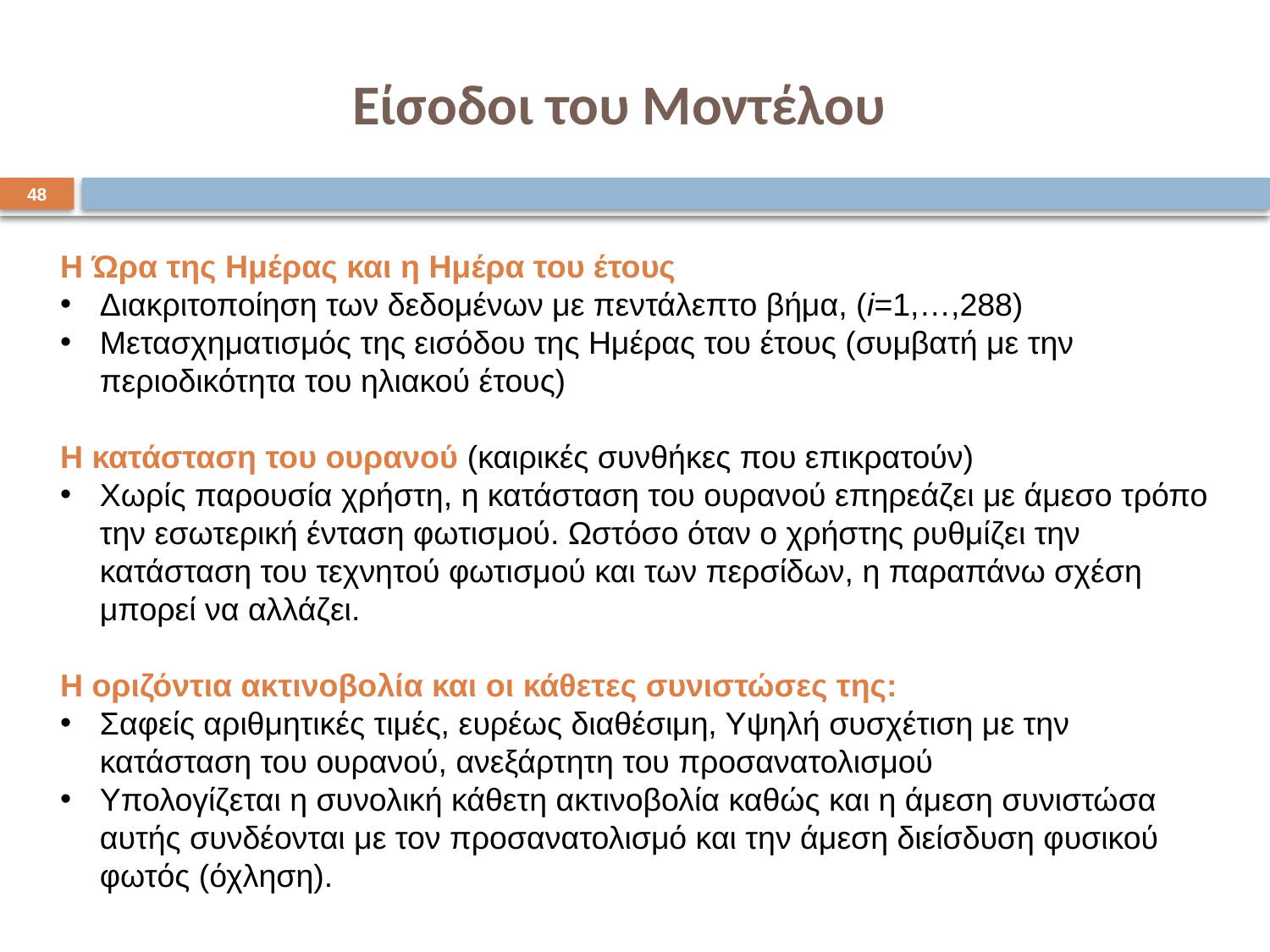

Είσοδοι του Μοντέλου

48
Η Ώρα της Ημέρας και η Ημέρα του έτους
Διακριτοποίηση των δεδομένων με πεντάλεπτο βήμα, (i=1,…,288)
Μετασχηματισμός της εισόδου της Ημέρας του έτους (συμβατή με την περιοδικότητα του ηλιακού έτους)

Η κατάσταση του ουρανού (καιρικές συνθήκες που επικρατούν)
Χωρίς παρουσία χρήστη, η κατάσταση του ουρανού επηρεάζει με άμεσο τρόπο την εσωτερική ένταση φωτισμού. Ωστόσο όταν ο χρήστης ρυθμίζει την κατάσταση του τεχνητού φωτισμού και των περσίδων, η παραπάνω σχέση μπορεί να αλλάζει.

Η οριζόντια ακτινοβολία και οι κάθετες συνιστώσες της:
Σαφείς αριθμητικές τιμές, ευρέως διαθέσιμη, Υψηλή συσχέτιση με την κατάσταση του ουρανού, ανεξάρτητη του προσανατολισμού
Υπολογίζεται η συνολική κάθετη ακτινοβολία καθώς και η άμεση συνιστώσα αυτής συνδέονται με τον προσανατολισμό και την άμεση διείσδυση φυσικού φωτός (όχληση).